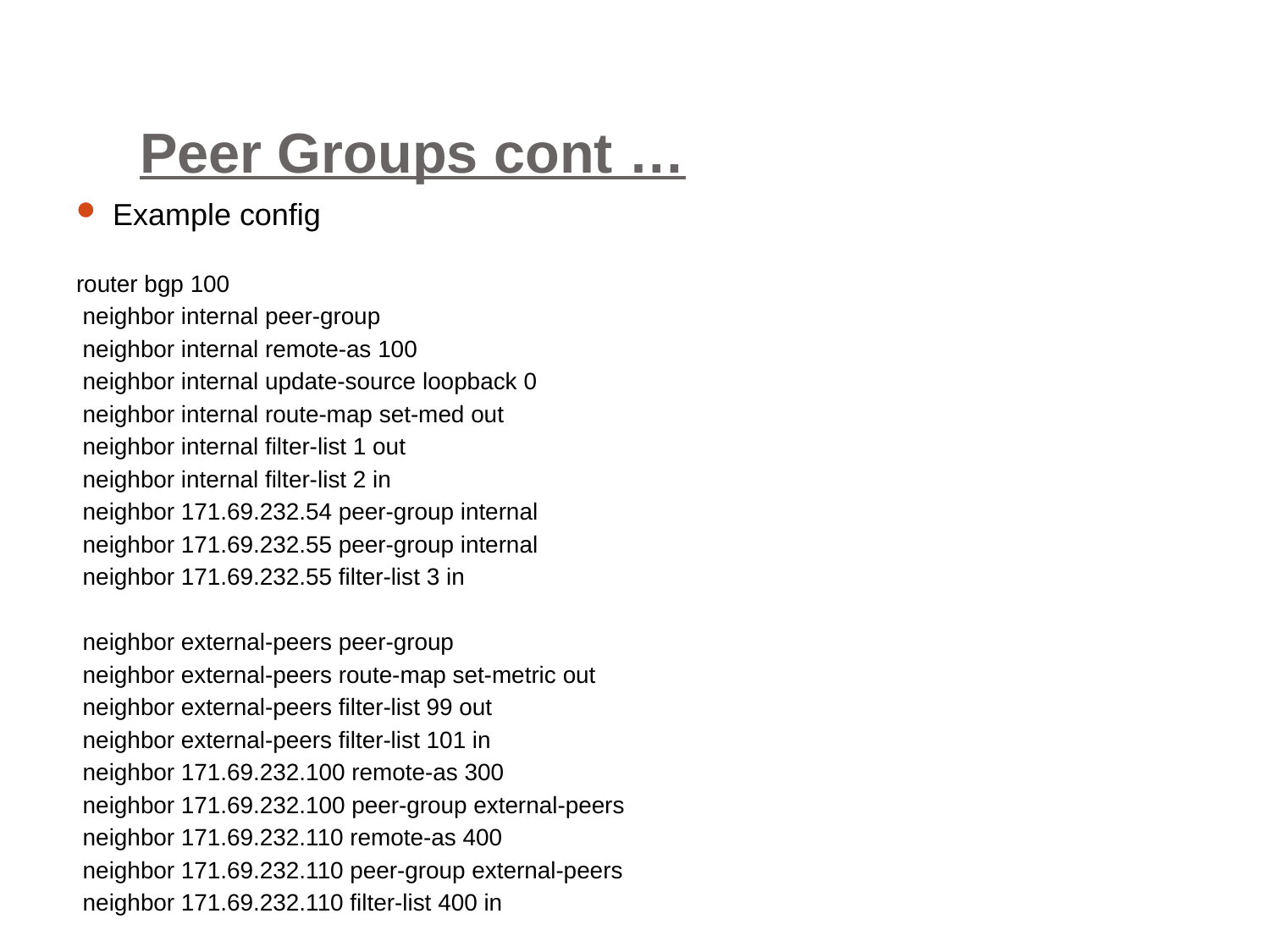

# Peer Groups cont …
Example config

router bgp 100
 neighbor internal peer-group
 neighbor internal remote-as 100
 neighbor internal update-source loopback 0
 neighbor internal route-map set-med out
 neighbor internal filter-list 1 out
 neighbor internal filter-list 2 in
 neighbor 171.69.232.54 peer-group internal
 neighbor 171.69.232.55 peer-group internal
 neighbor 171.69.232.55 filter-list 3 in

 neighbor external-peers peer-group
 neighbor external-peers route-map set-metric out
 neighbor external-peers filter-list 99 out
 neighbor external-peers filter-list 101 in
 neighbor 171.69.232.100 remote-as 300
 neighbor 171.69.232.100 peer-group external-peers
 neighbor 171.69.232.110 remote-as 400
 neighbor 171.69.232.110 peer-group external-peers
 neighbor 171.69.232.110 filter-list 400 in